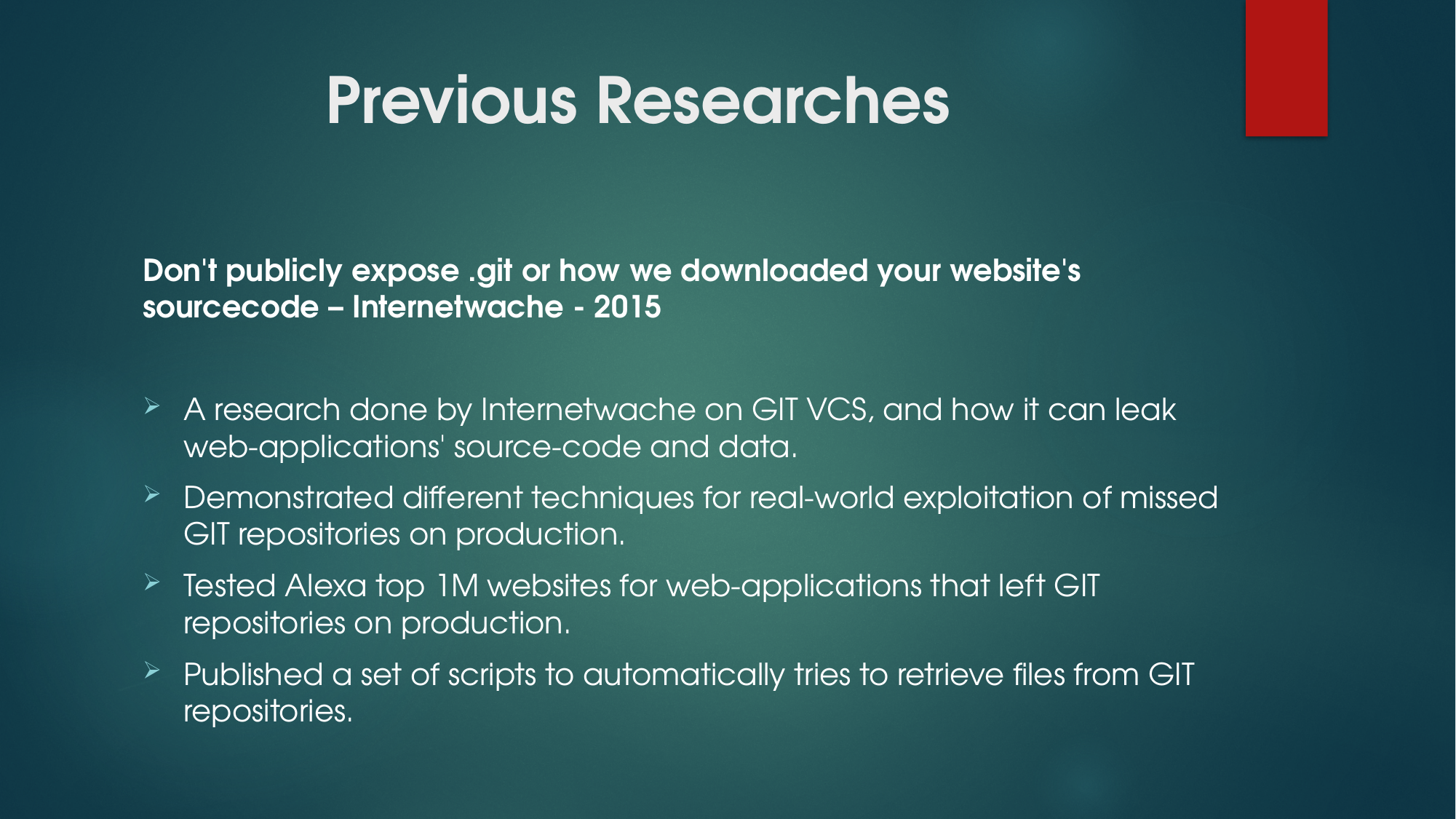

# Previous Researches
Don't publicly expose .git or how we downloaded your website's sourcecode – Internetwache - 2015

A research done by Internetwache on GIT VCS, and how it can leak web-applications' source-code and data.
Demonstrated different techniques for real-world exploitation of missed GIT repositories on production.
Tested Alexa top 1M websites for web-applications that left GIT repositories on production.
Published a set of scripts to automatically tries to retrieve files from GIT repositories.